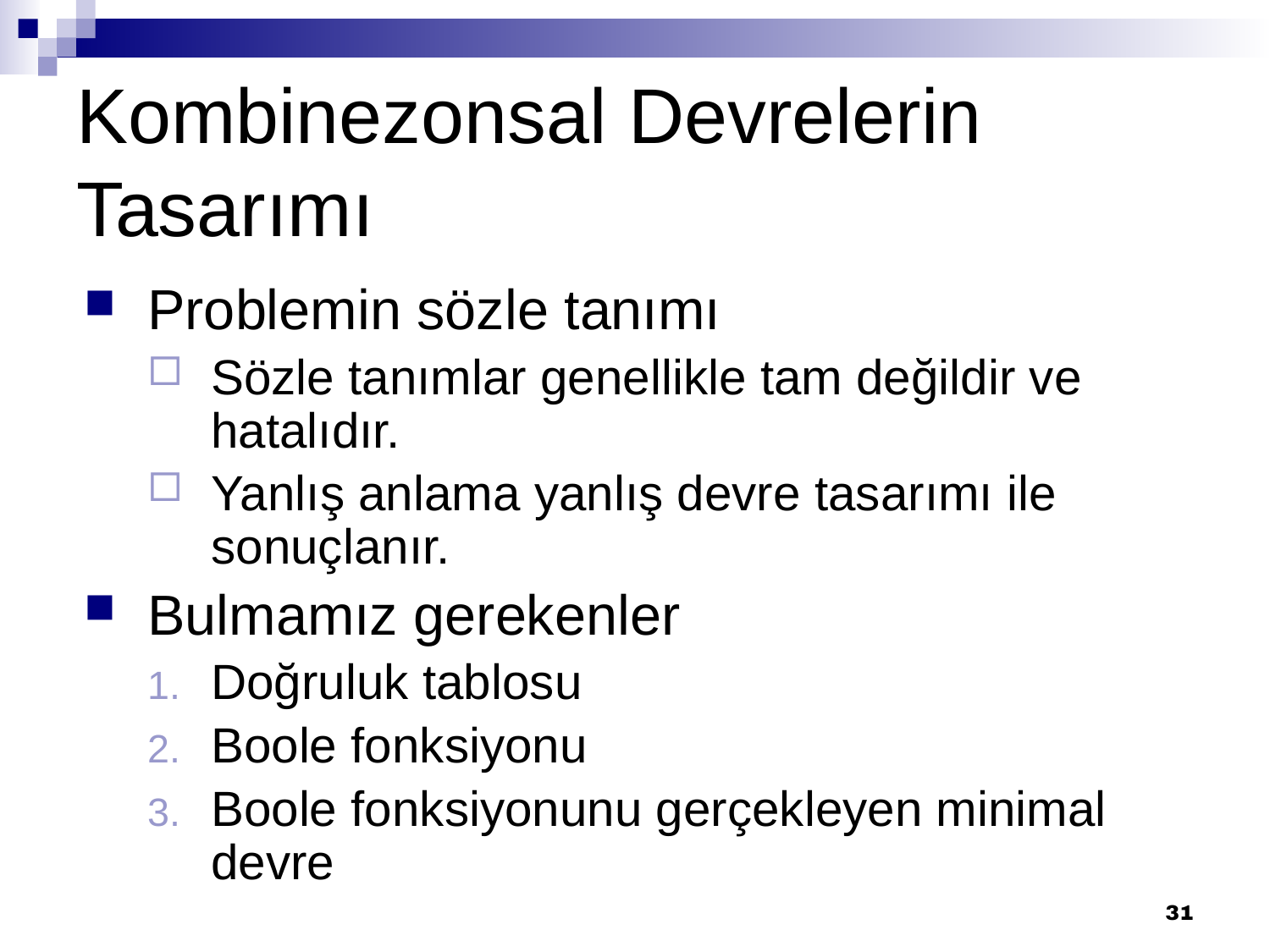

# Kombinezonsal Devrelerin Tasarımı
Problemin sözle tanımı
Sözle tanımlar genellikle tam değildir ve hatalıdır.
Yanlış anlama yanlış devre tasarımı ile sonuçlanır.
Bulmamız gerekenler
Doğruluk tablosu
Boole fonksiyonu
Boole fonksiyonunu gerçekleyen minimal devre
31